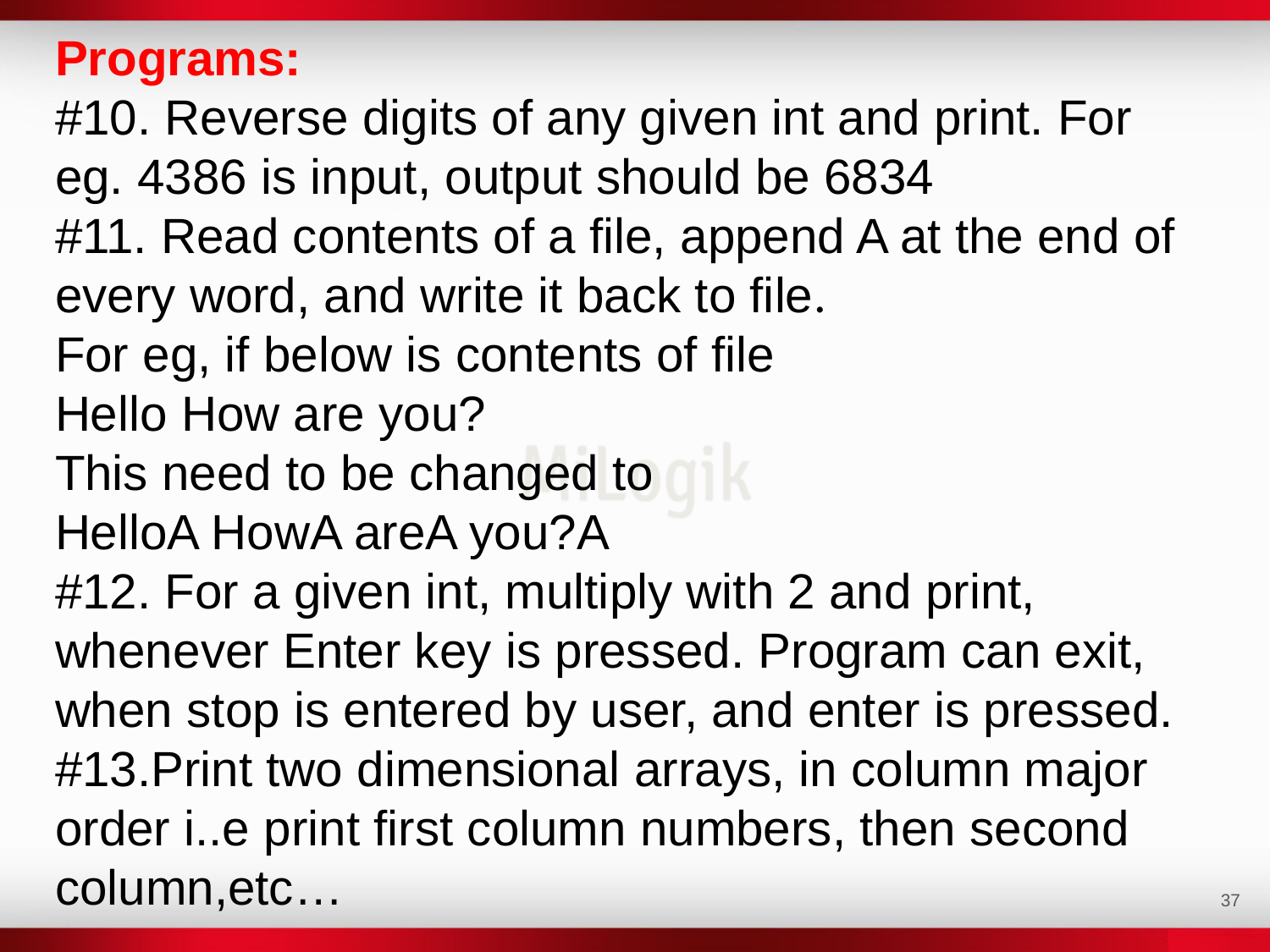

Programs:
#10. Reverse digits of any given int and print. For eg. 4386 is input, output should be 6834
#11. Read contents of a file, append A at the end of every word, and write it back to file.
For eg, if below is contents of file
Hello How are you?
This need to be changed to
HelloA HowA areA you?A
#12. For a given int, multiply with 2 and print, whenever Enter key is pressed. Program can exit, when stop is entered by user, and enter is pressed.
#13.Print two dimensional arrays, in column major order i..e print first column numbers, then second column,etc…

37